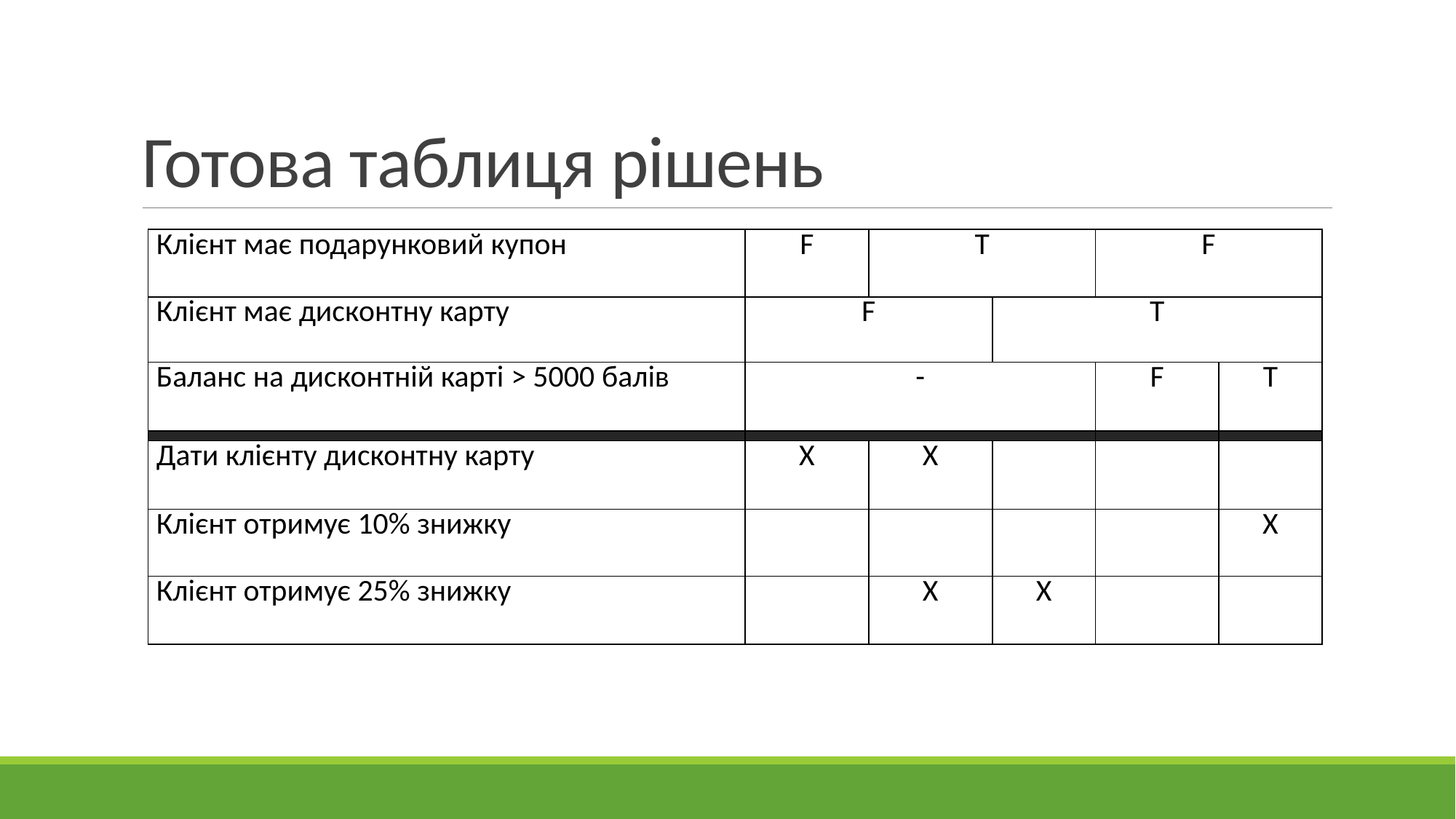

# Готова таблиця рішень
| Клієнт має подарунковий купон | F | T |  | F |  |
| --- | --- | --- | --- | --- | --- |
| Клієнт має дисконтну карту | F |  | T |  |  |
| Баланс на дисконтній карті > 5000 балів | - |  |  | F | T |
|  |  |  |  |  |  |
| Дати клієнту дисконтну карту | X | X |  |  |  |
| Клієнт отримує 10% знижку |  |  |  |  | X |
| Клієнт отримує 25% знижку |  | X | X |  |  |